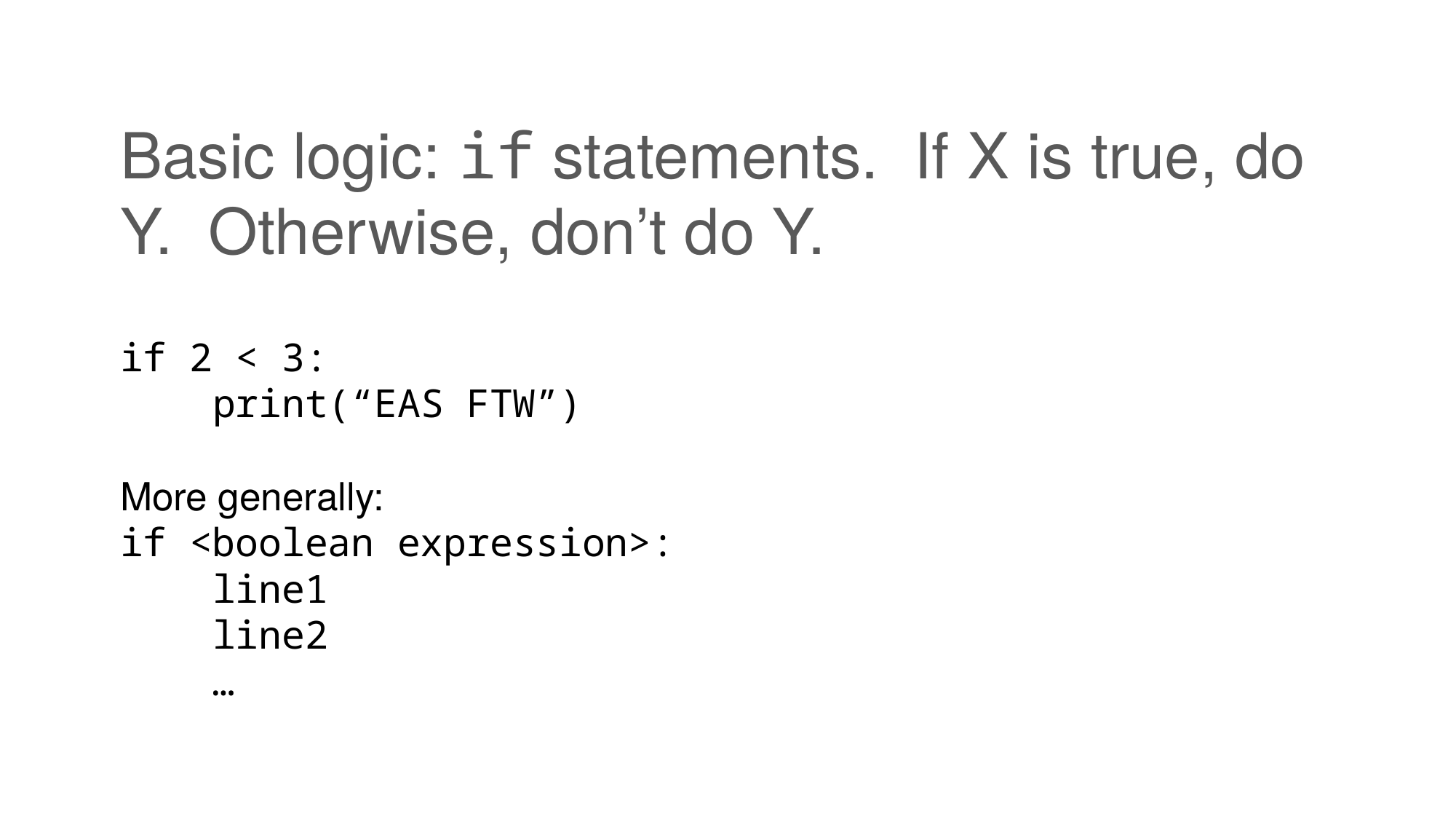

# Basic logic: if statements.  If X is true, do Y.  Otherwise, don’t do Y.
if 2 < 3:
    print(“EAS FTW”)

More generally:
if <boolean expression>:
    line1
    line2
    …